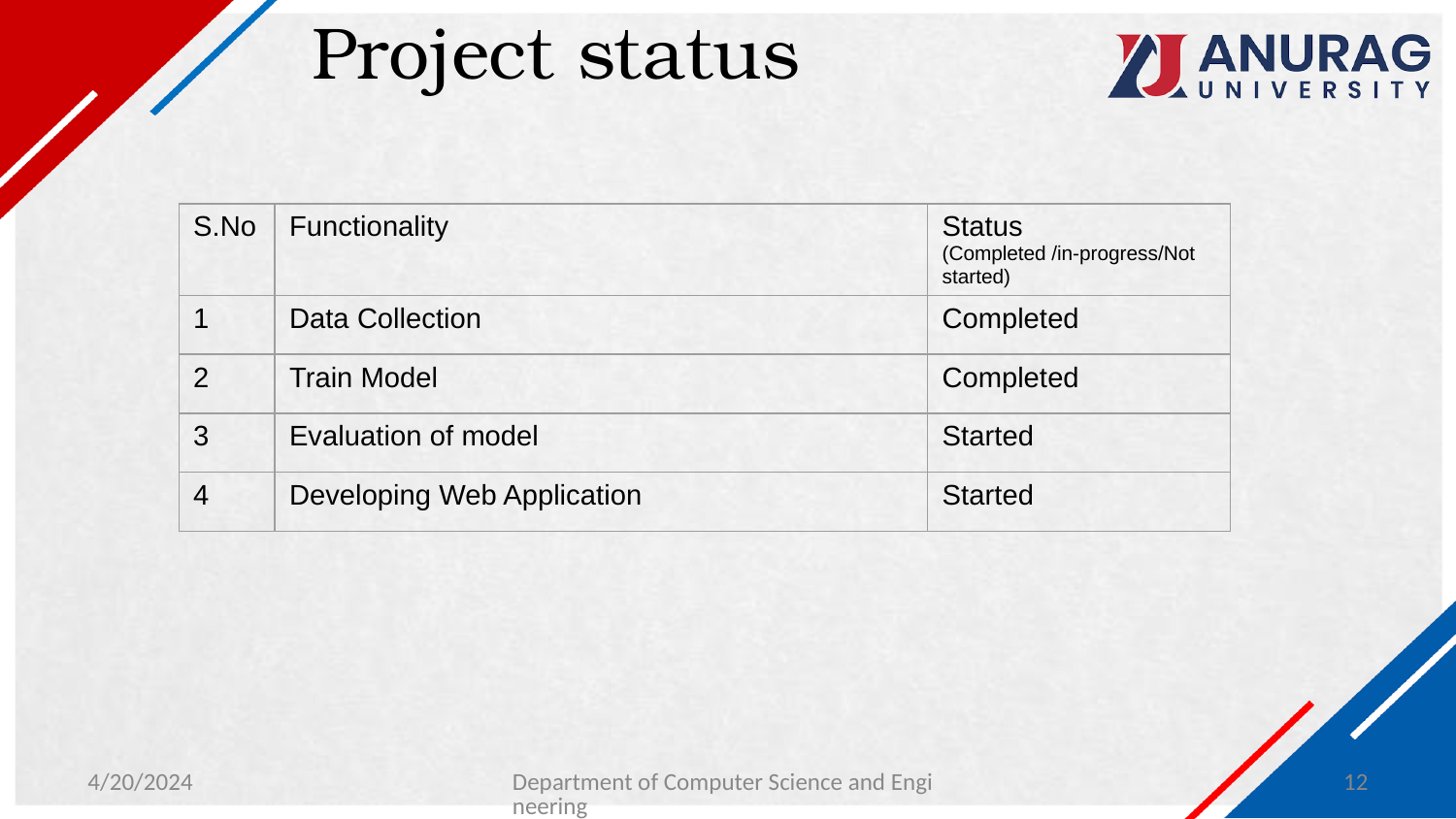

# Project status
| S.No | Functionality | Status (Completed /in-progress/Not started) |
| --- | --- | --- |
| 1 | Data Collection | Completed |
| 2 | Train Model | Completed |
| 3 | Evaluation of model | Started |
| 4 | Developing Web Application | Started |

4/20/2024
Department of Computer Science and Engineering
12